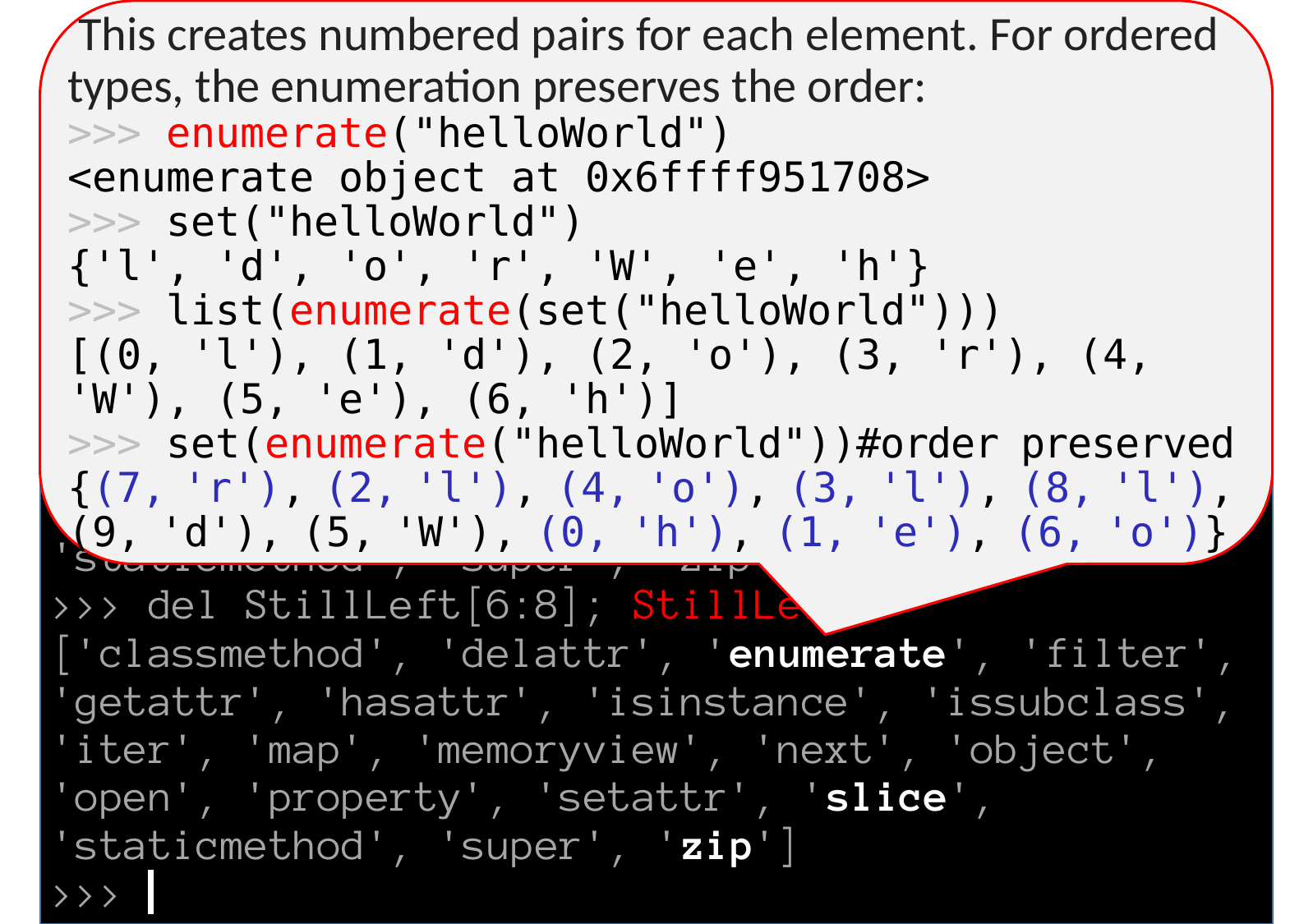

slice, enumerate, zip
 This creates numbered pairs for each element. For ordered types, the enumeration preserves the order:
>>> enumerate("helloWorld")
<enumerate object at 0x6ffff951708>
>>> set("helloWorld")
{'l', 'd', 'o', 'r', 'W', 'e', 'h'}
>>> list(enumerate(set("helloWorld")))
[(0, 'l'), (1, 'd'), (2, 'o'), (3, 'r'), (4, 'W'), (5, 'e'), (6, 'h')]
>>> set(enumerate("helloWorld"))#order preserved
{(7, 'r'), (2, 'l'), (4, 'o'), (3, 'l'), (8, 'l'), (9, 'd'), (5, 'W'), (0, 'h'), (1, 'e'), (6, 'o')}

Note that classes are callable, as are instances of classes with a __call__() method.
>>> StillLeft.remove("callable")
>>> StillLeft
['classmethod', 'delattr', 'enumerate', 'filter', 'getattr', 'hasattr', 'hash', 'id', 'isinstance', 'issubclass', 'iter', 'map', 'memoryview', 'next', 'object', 'open', 'property', 'setattr', 'slice', 'staticmethod', 'super', 'zip']
>>> del StillLeft[6:8]; StillLeft
['classmethod', 'delattr', 'enumerate', 'filter', 'getattr', 'hasattr', 'isinstance', 'issubclass', 'iter', 'map', 'memoryview', 'next', 'object', 'open', 'property', 'setattr', 'slice', 'staticmethod', 'super', 'zip']
>>>